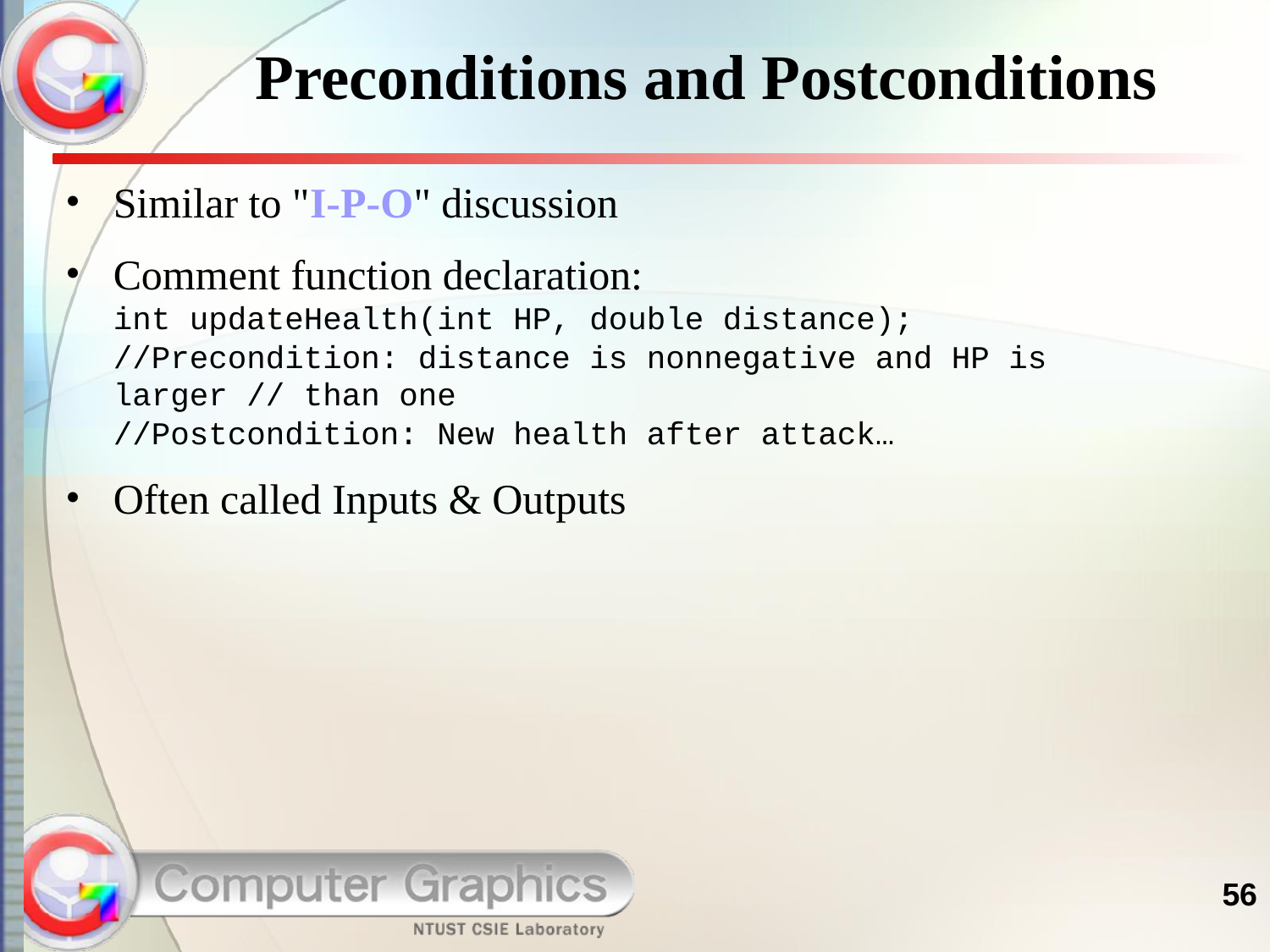

# Preconditions and Postconditions
Similar to "I-P-O" discussion
Comment function declaration:
int updateHealth(int HP, double distance);
//Precondition: distance is nonnegative and HP is larger // than one
//Postcondition: New health after attack…
Often called Inputs & Outputs
56